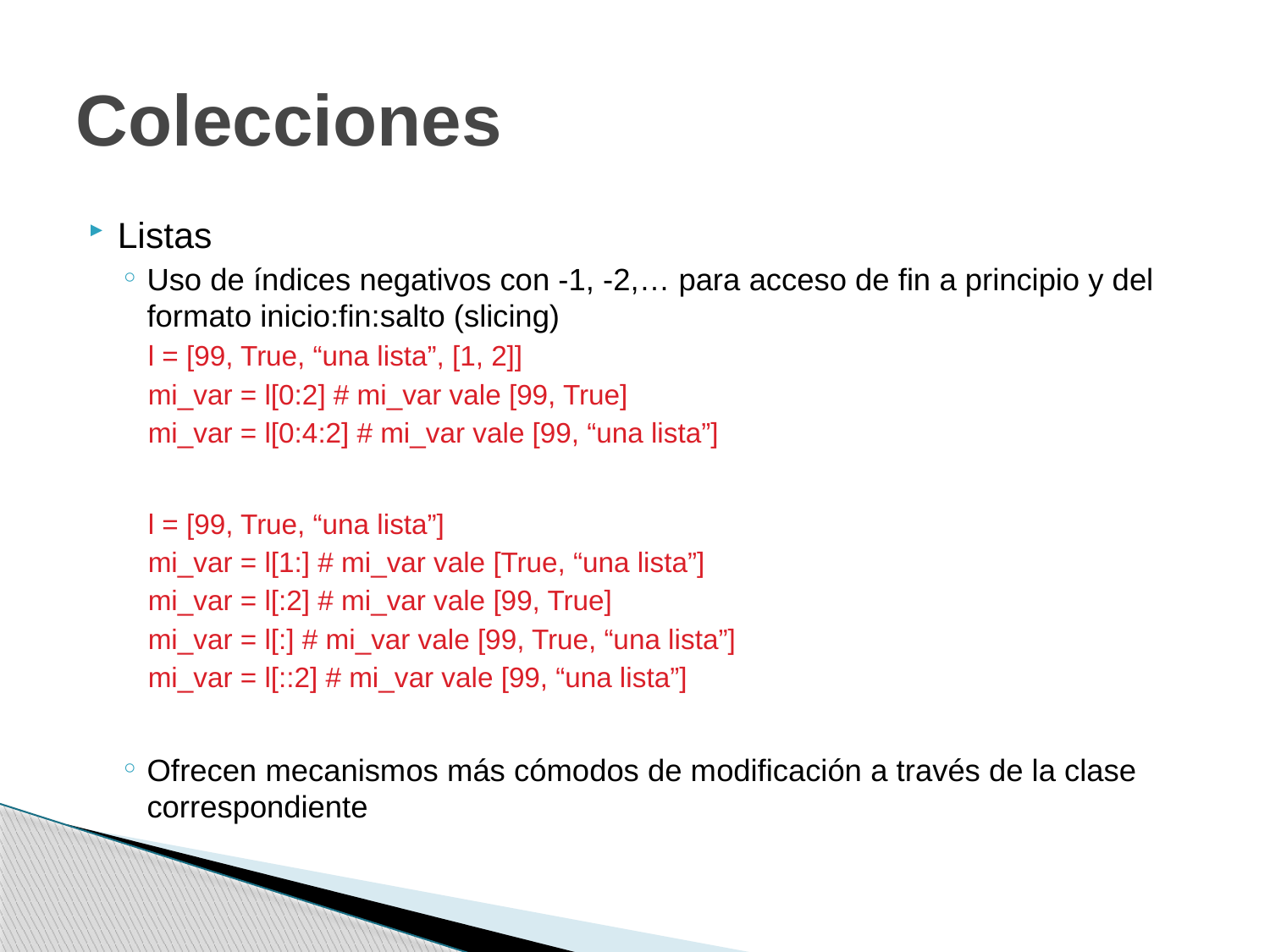

# Colecciones
Listas
Uso de índices negativos con -1, -2,… para acceso de fin a principio y del formato inicio:fin:salto (slicing)
l = [99, True, “una lista”, [1, 2]]
mi_var = l[0:2] # mi_var vale [99, True]
mi_var = l[0:4:2] # mi_var vale [99, “una lista”]

l = [99, True, “una lista”]
mi_var = l[1:] # mi_var vale [True, “una lista”]
mi_var = l[:2] # mi_var vale [99, True]
mi_var = l[:] # mi_var vale [99, True, “una lista”]
mi_var = l[::2] # mi_var vale [99, “una lista”]

Ofrecen mecanismos más cómodos de modificación a través de la clase correspondiente